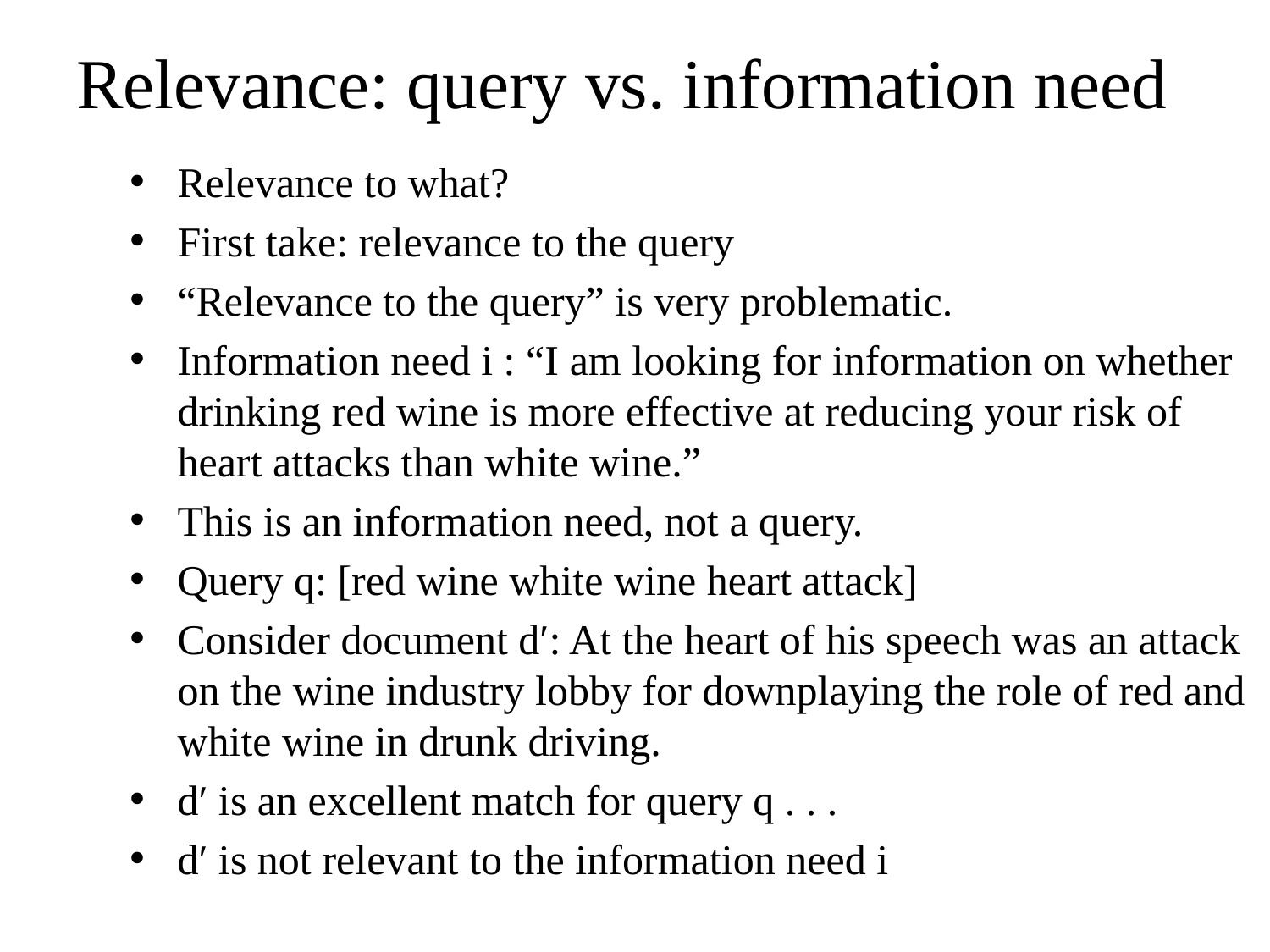

# Relevance: query vs. information need
Relevance to what?
First take: relevance to the query
“Relevance to the query” is very problematic.
Information need i : “I am looking for information on whether drinking red wine is more effective at reducing your risk of heart attacks than white wine.”
This is an information need, not a query.
Query q: [red wine white wine heart attack]
Consider document d′: At the heart of his speech was an attack on the wine industry lobby for downplaying the role of red and white wine in drunk driving.
d′ is an excellent match for query q . . .
d′ is not relevant to the information need i